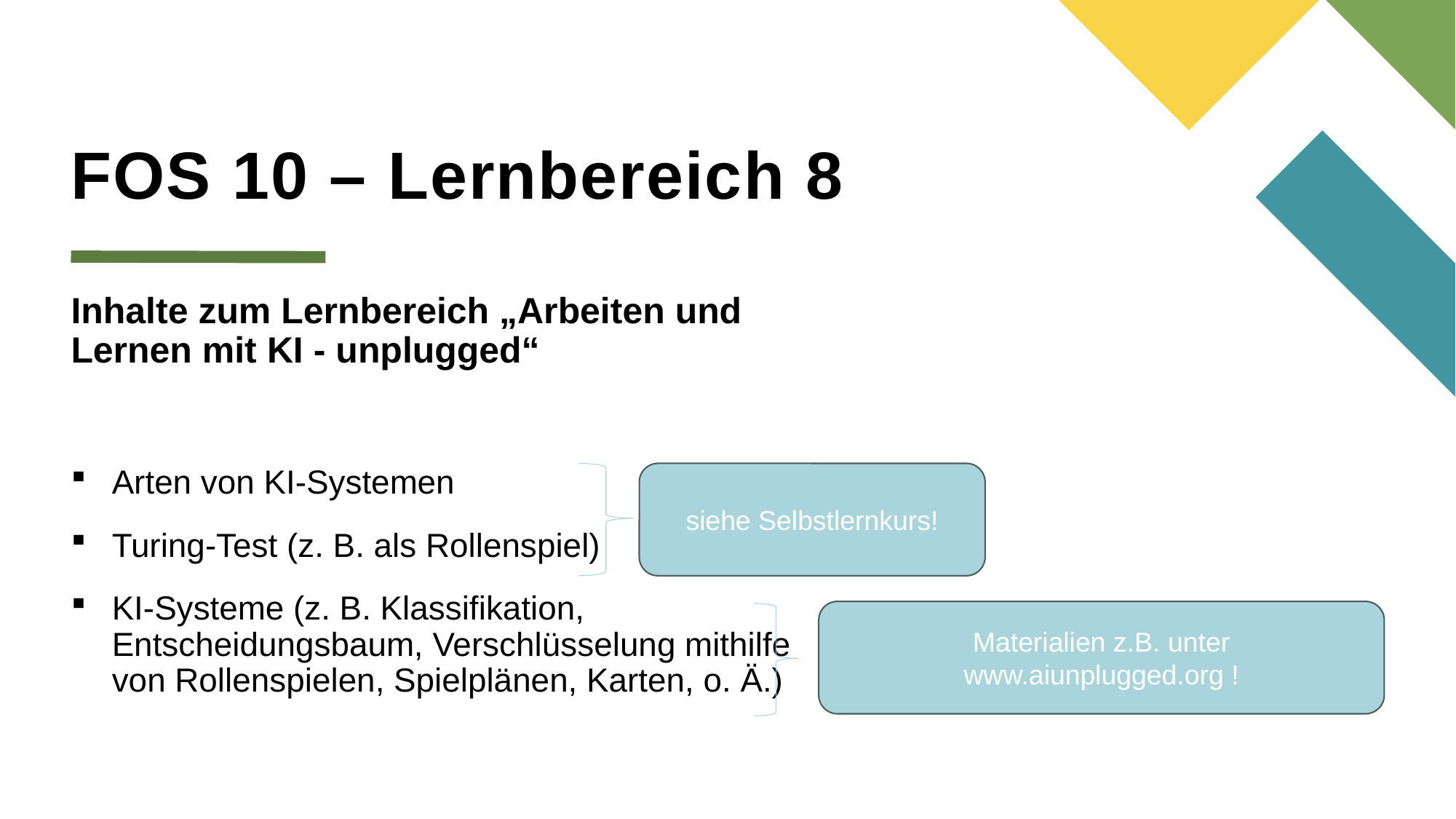

# FOS 10 – Lernbereich 8
Inhalte zum Lernbereich „Arbeiten und Lernen mit KI - unplugged“

Arten von KI-Systemen
Turing-Test (z. B. als Rollenspiel)
KI-Systeme (z. B. Klassifikation, Entscheidungsbaum, Verschlüsselung mithilfe von Rollenspielen, Spielplänen, Karten, o. Ä.)

siehe Selbstlernkurs!
Materialien z.B. unter www.aiunplugged.org !